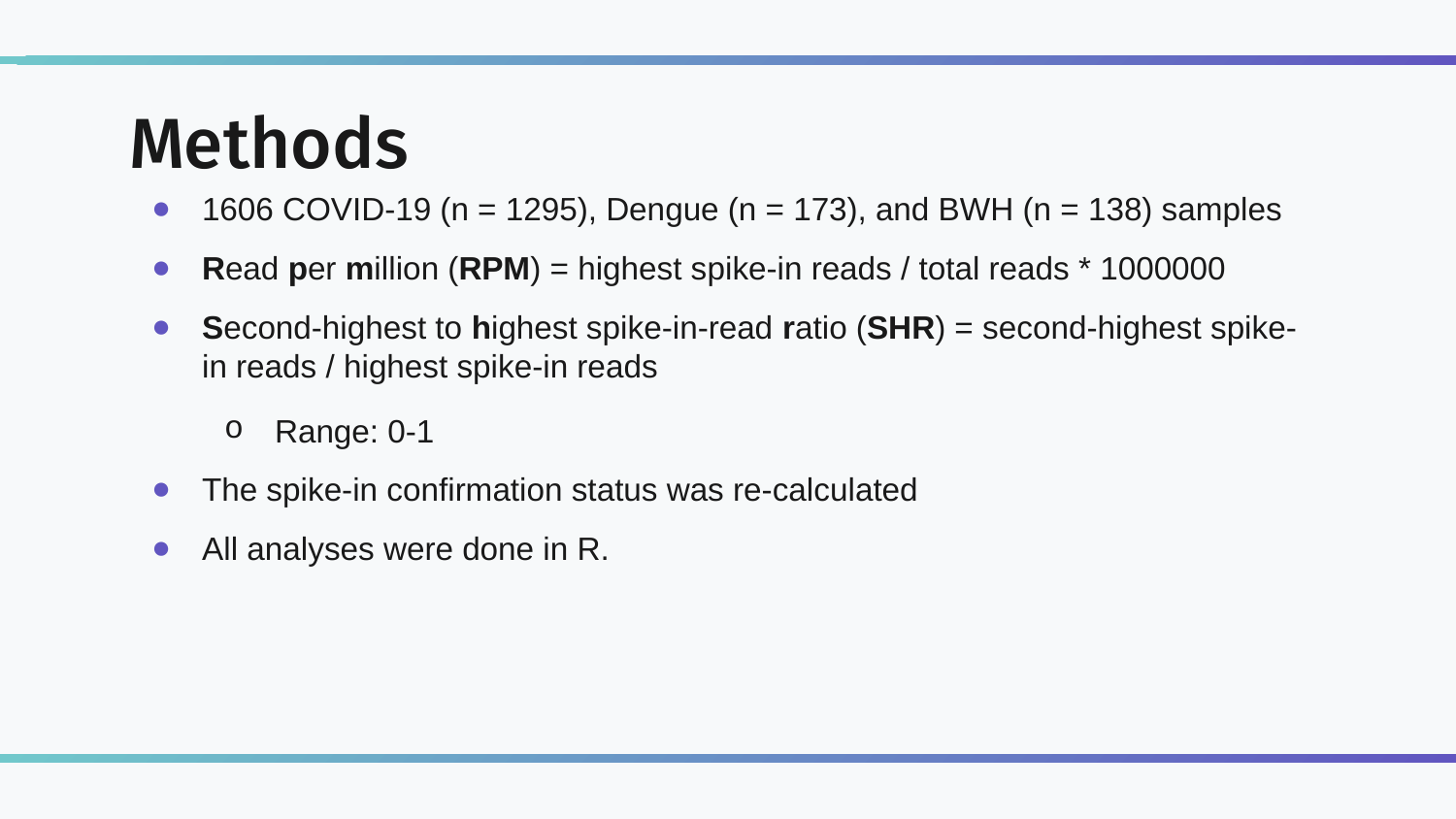

# Methods
1606 COVID-19 (n = 1295), Dengue (n = 173), and BWH (n = 138) samples
Read per million (RPM) = highest spike-in reads / total reads * 1000000
Second-highest to highest spike-in-read ratio (SHR) = second-highest spike-in reads / highest spike-in reads
Range: 0-1
The spike-in confirmation status was re-calculated
All analyses were done in R.